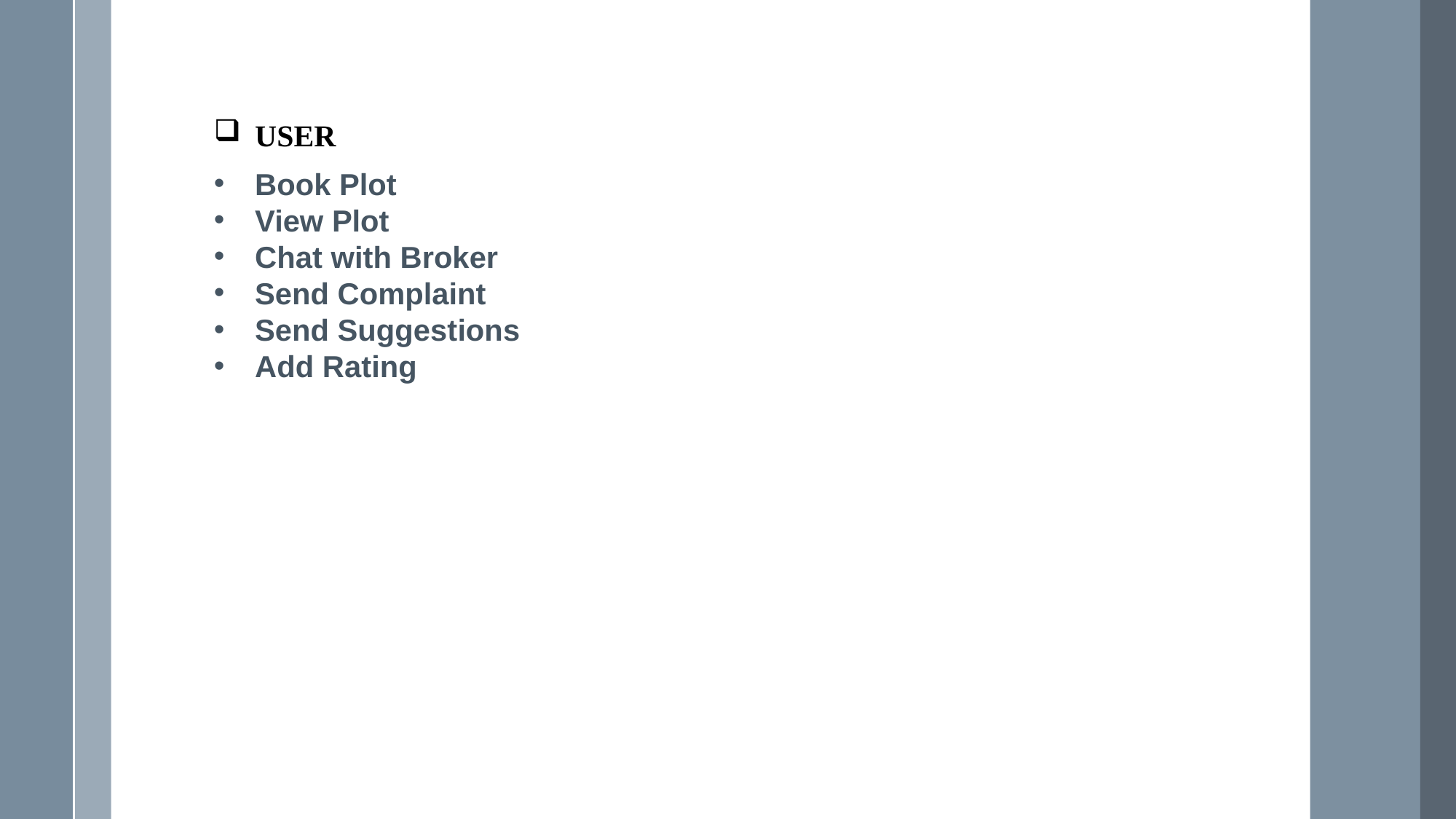

USER
Book Plot
View Plot
Chat with Broker
Send Complaint
Send Suggestions
Add Rating